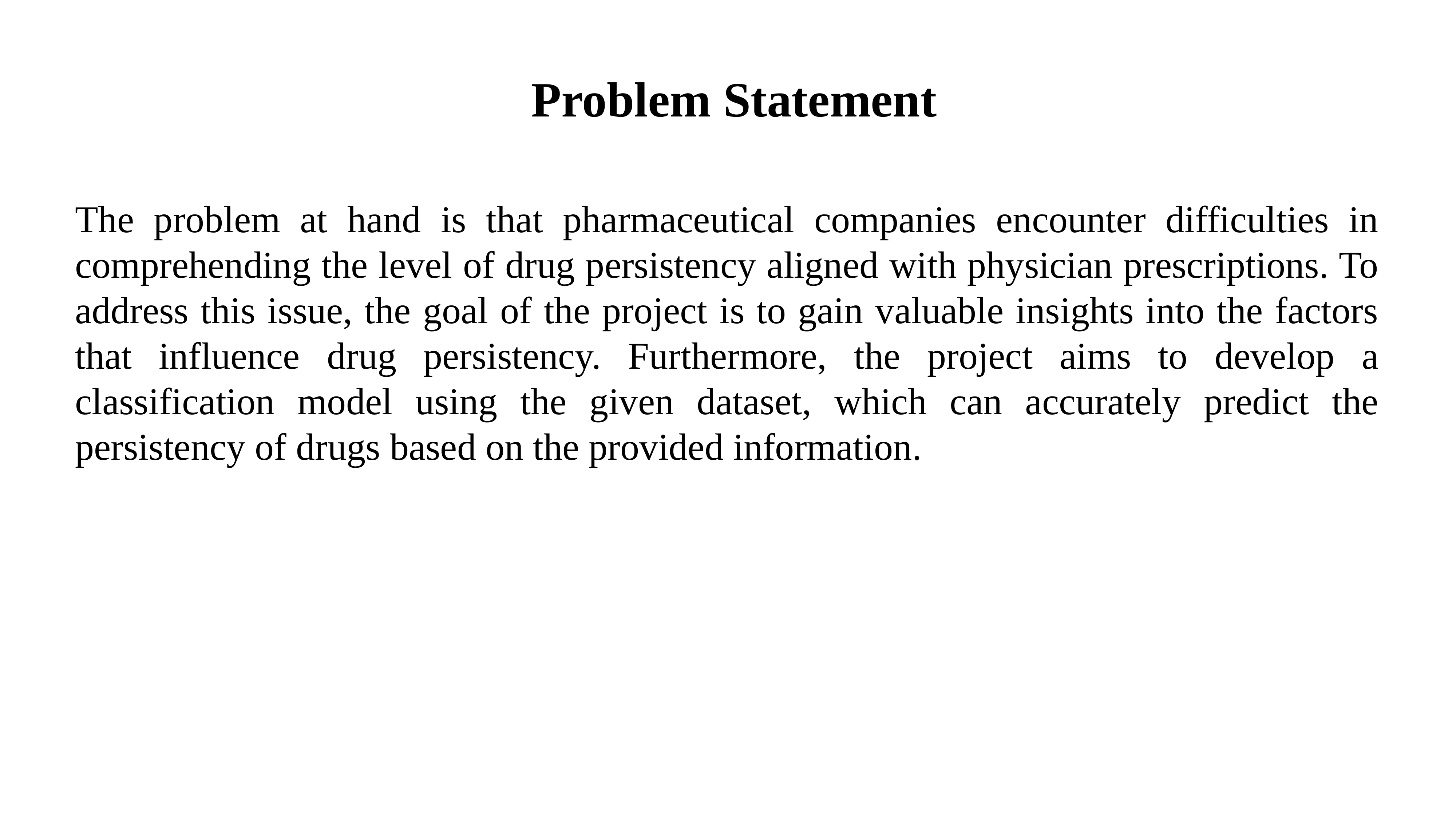

# Problem Statement
The problem at hand is that pharmaceutical companies encounter difficulties in comprehending the level of drug persistency aligned with physician prescriptions. To address this issue, the goal of the project is to gain valuable insights into the factors that influence drug persistency. Furthermore, the project aims to develop a classification model using the given dataset, which can accurately predict the persistency of drugs based on the provided information.